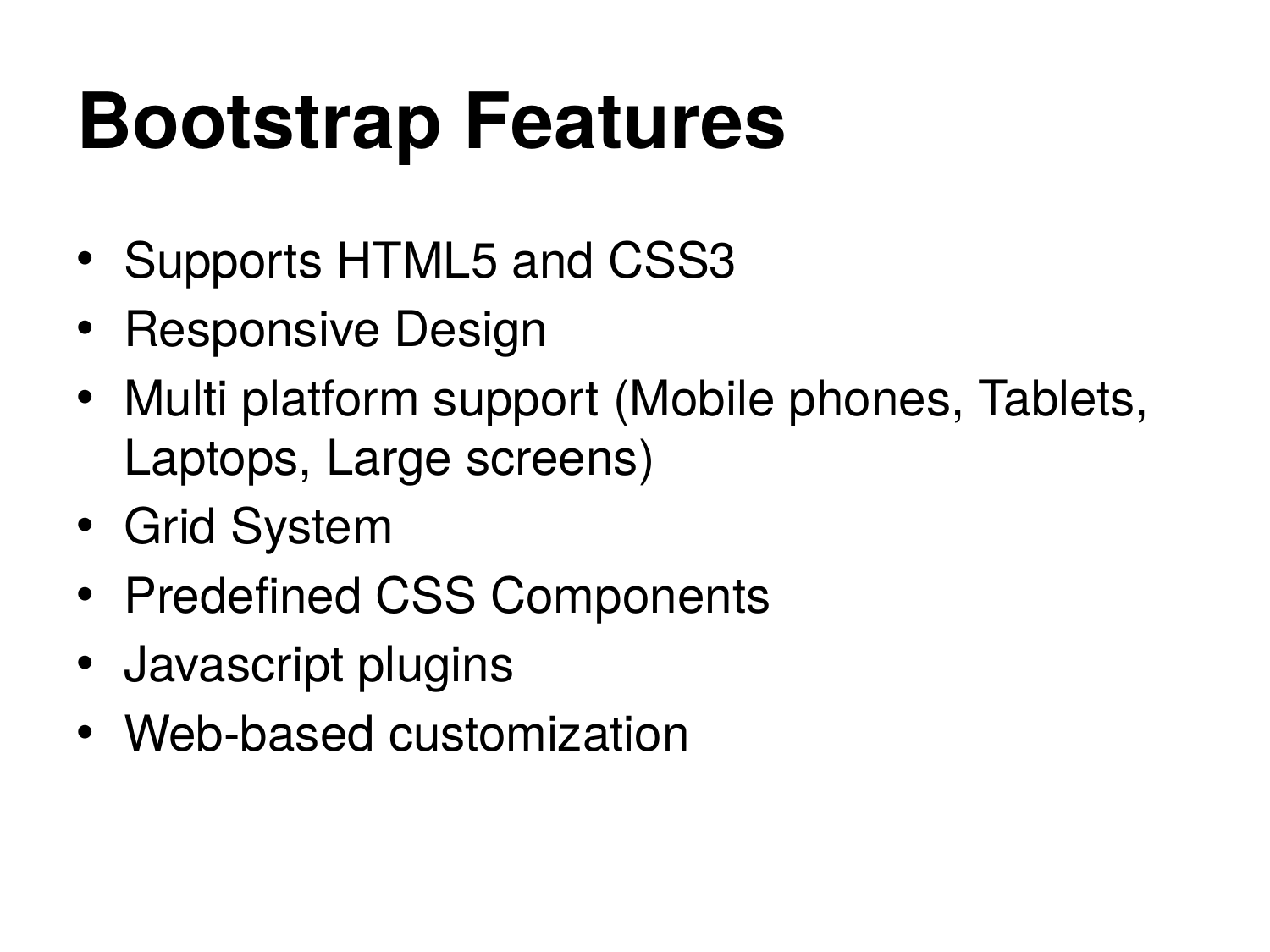

# Bootstrap Features
Supports HTML5 and CSS3
Responsive Design
Multi platform support (Mobile phones, Tablets, Laptops, Large screens)
Grid System
Predefined CSS Components
Javascript plugins
Web-based customization